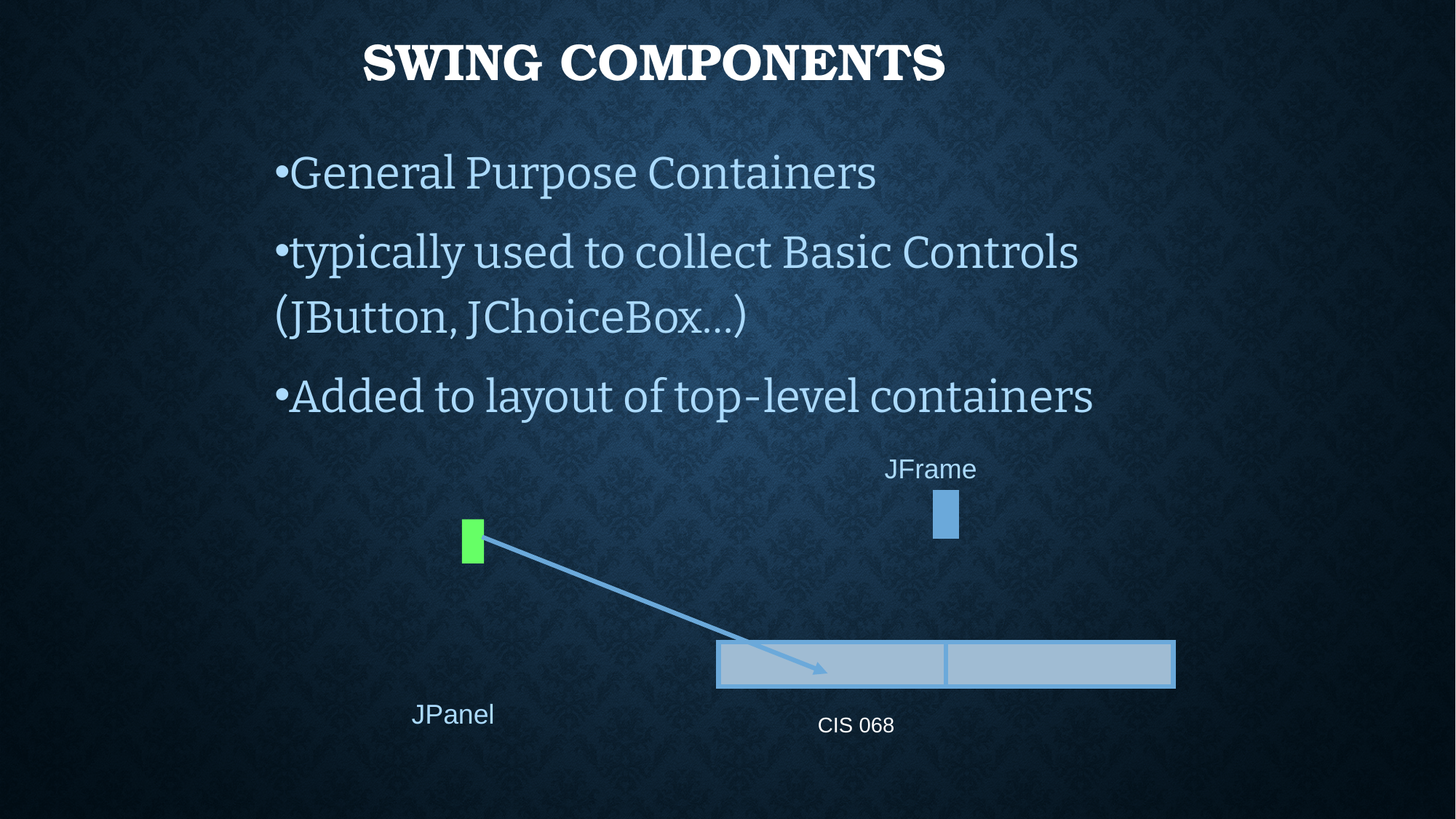

# Swing Components
General Purpose Containers
typically used to collect Basic Controls (JButton, JChoiceBox…)
Added to layout of top-level containers
JFrame

JPanel
CIS 068